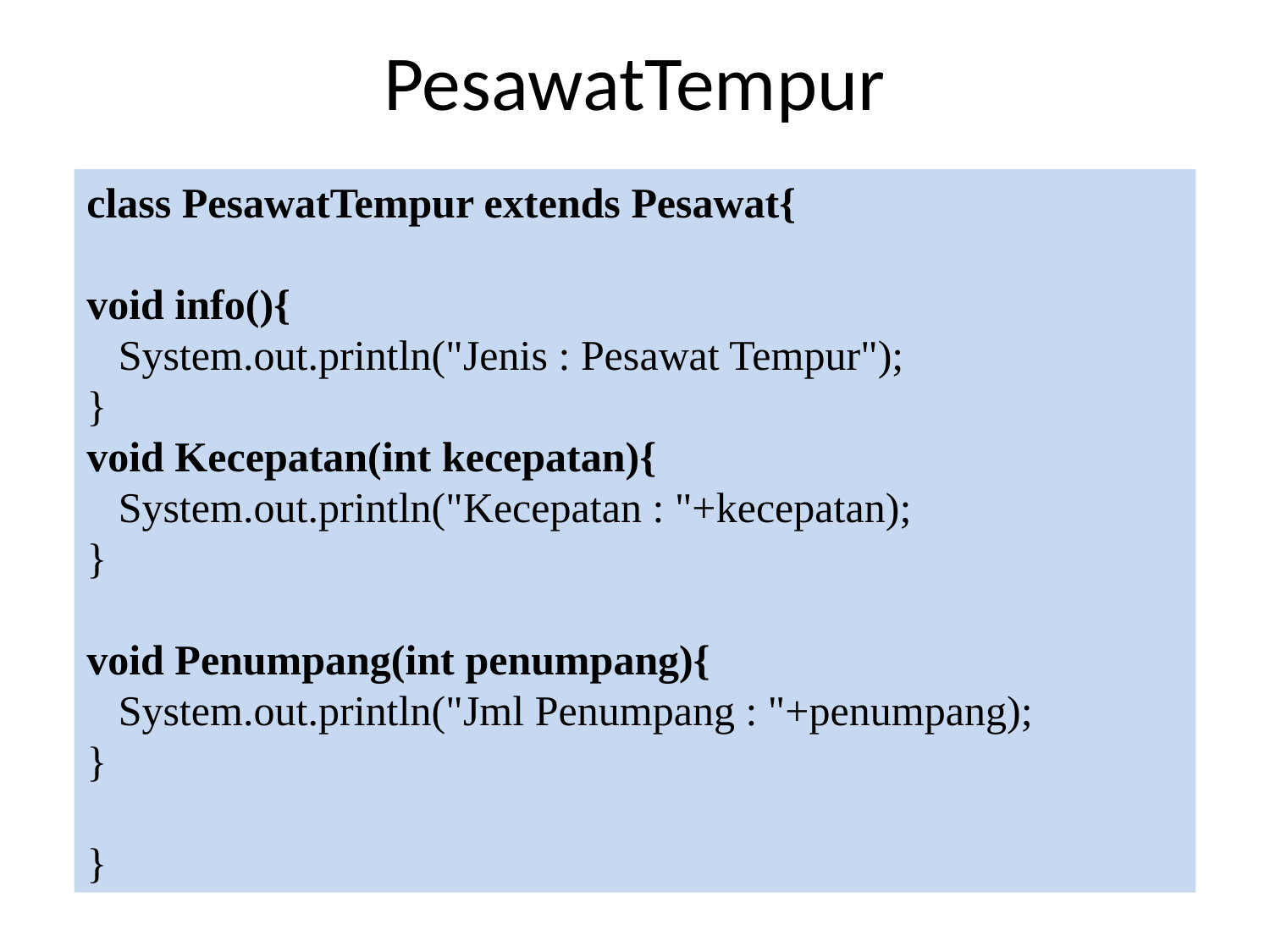

# PesawatTempur
class PesawatTempur extends Pesawat{
void info(){
   System.out.println("Jenis : Pesawat Tempur");
}
void Kecepatan(int kecepatan){
   System.out.println("Kecepatan : "+kecepatan);
}
void Penumpang(int penumpang){
   System.out.println("Jml Penumpang : "+penumpang);
}
}